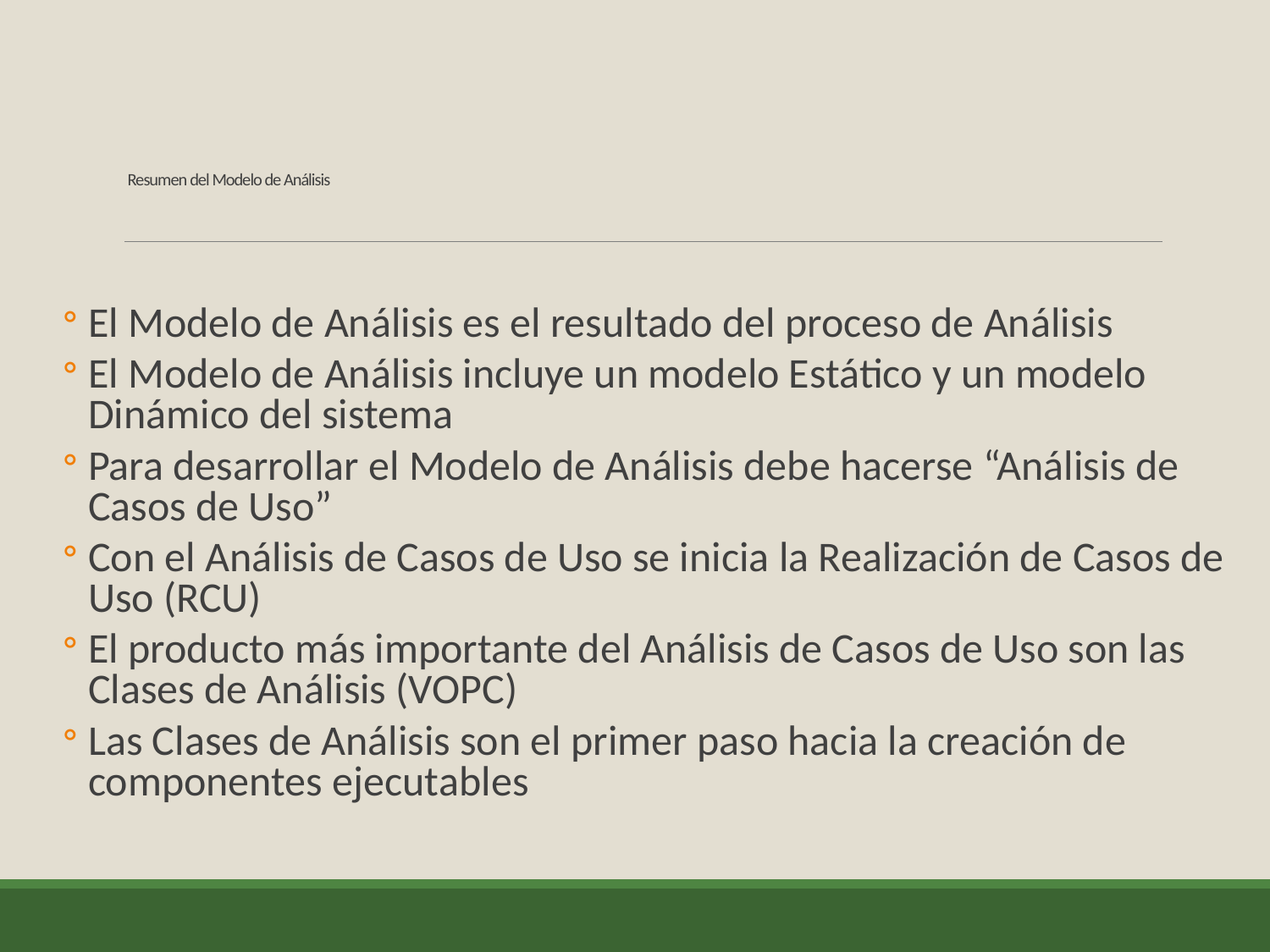

# Resumen del Modelo de Análisis

El Modelo de Análisis es el resultado del proceso de Análisis
El Modelo de Análisis incluye un modelo Estático y un modelo Dinámico del sistema
Para desarrollar el Modelo de Análisis debe hacerse “Análisis de Casos de Uso”
Con el Análisis de Casos de Uso se inicia la Realización de Casos de Uso (RCU)
El producto más importante del Análisis de Casos de Uso son las Clases de Análisis (VOPC)
Las Clases de Análisis son el primer paso hacia la creación de componentes ejecutables